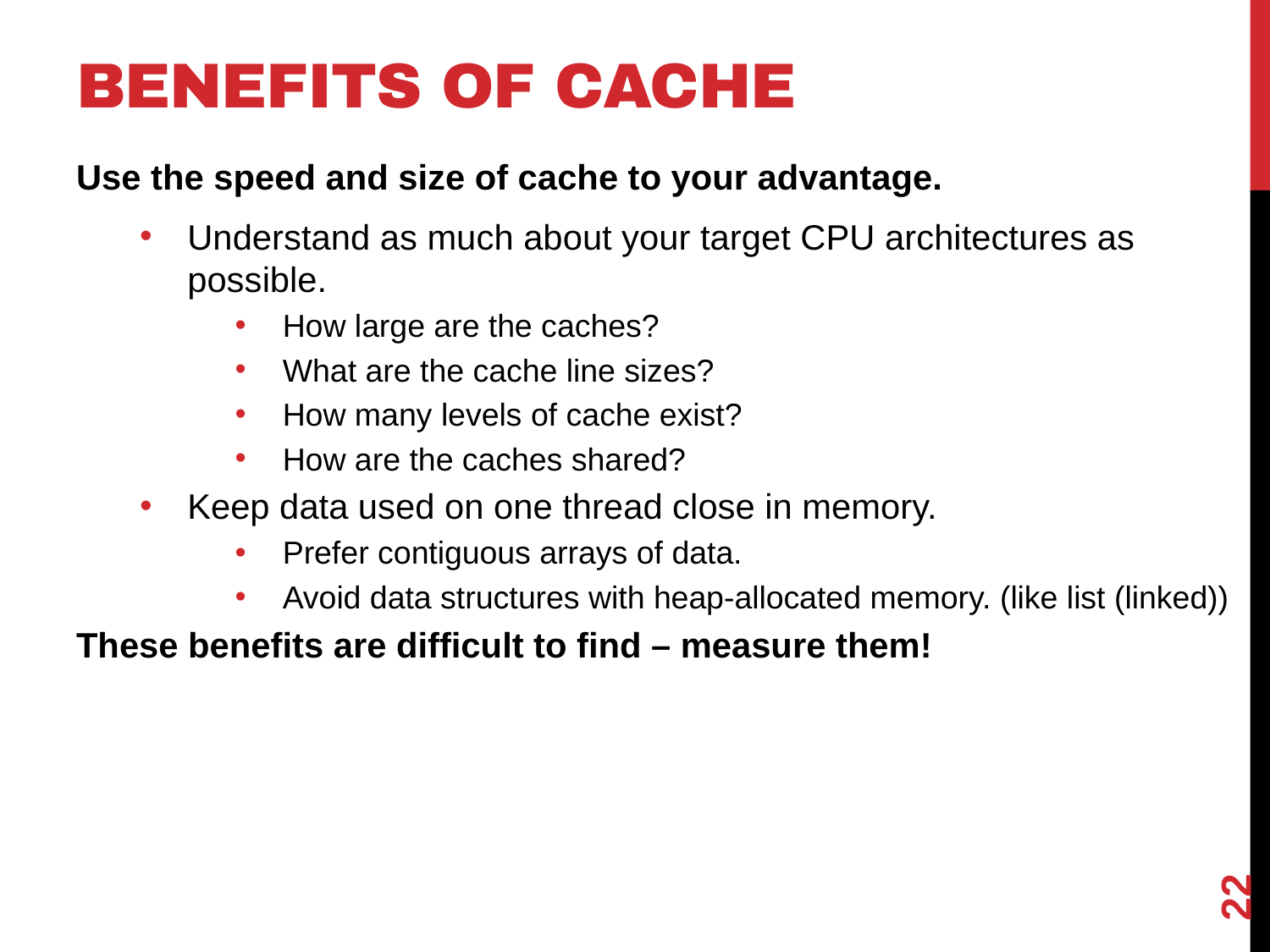

# Benefits of cache
Use the speed and size of cache to your advantage.
Understand as much about your target CPU architectures as possible.
How large are the caches?
What are the cache line sizes?
How many levels of cache exist?
How are the caches shared?
Keep data used on one thread close in memory.
Prefer contiguous arrays of data.
Avoid data structures with heap-allocated memory. (like list (linked))
These benefits are difficult to find – measure them!

22